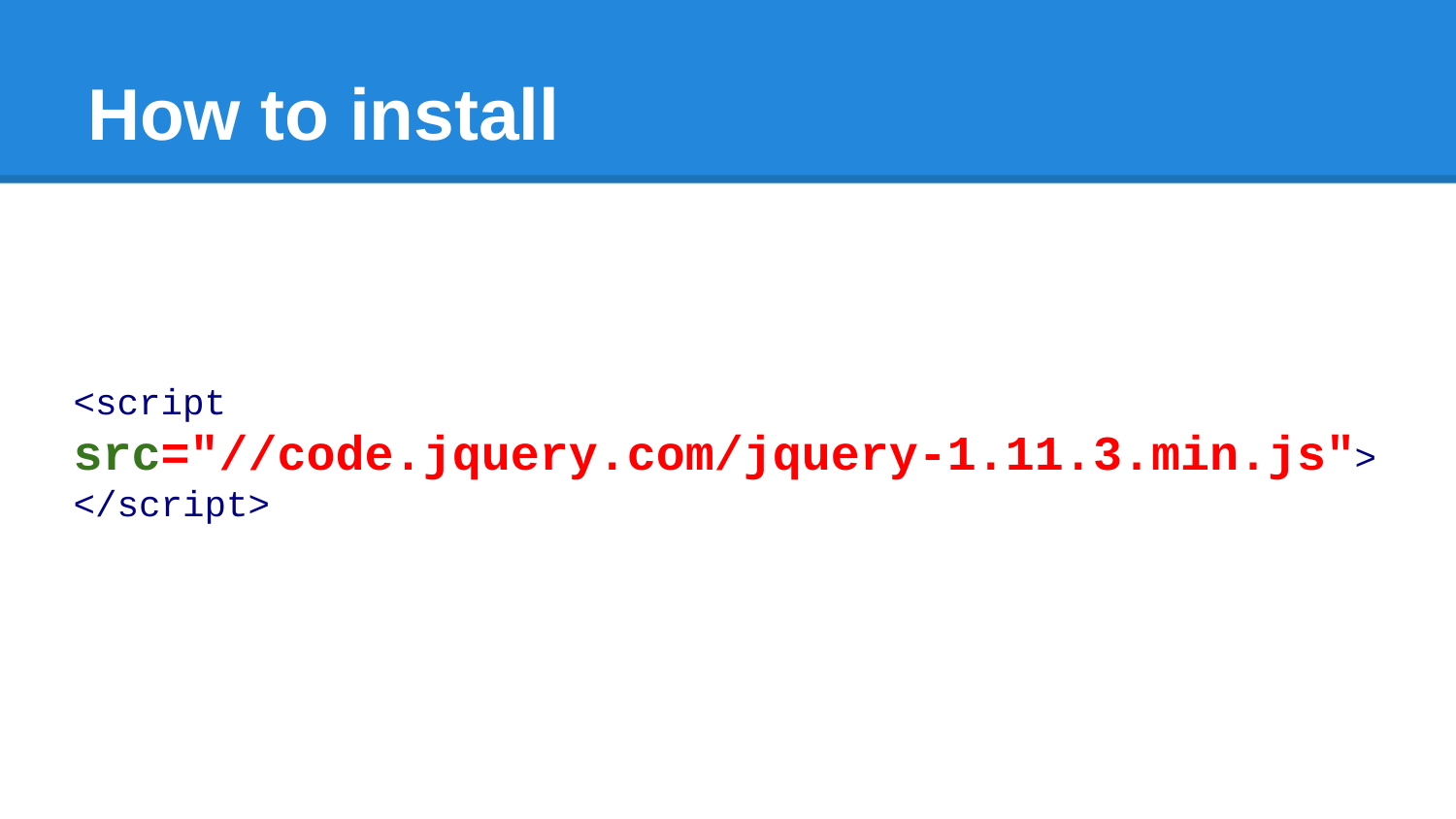

# How to install
<script
src="//code.jquery.com/jquery-1.11.3.min.js">
</script>